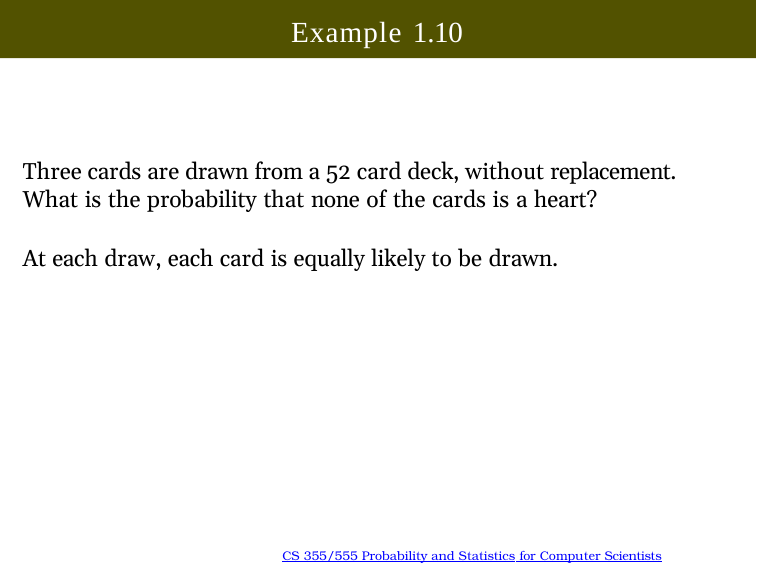

# Example 1.10
Three cards are drawn from a 52 card deck, without replacement. What is the probability that none of the cards is a heart?

At each draw, each card is equally likely to be drawn.
Copyright @2022, Ivan Mann
CS 355/555 Probability and Statistics for Computer Scientists
32/